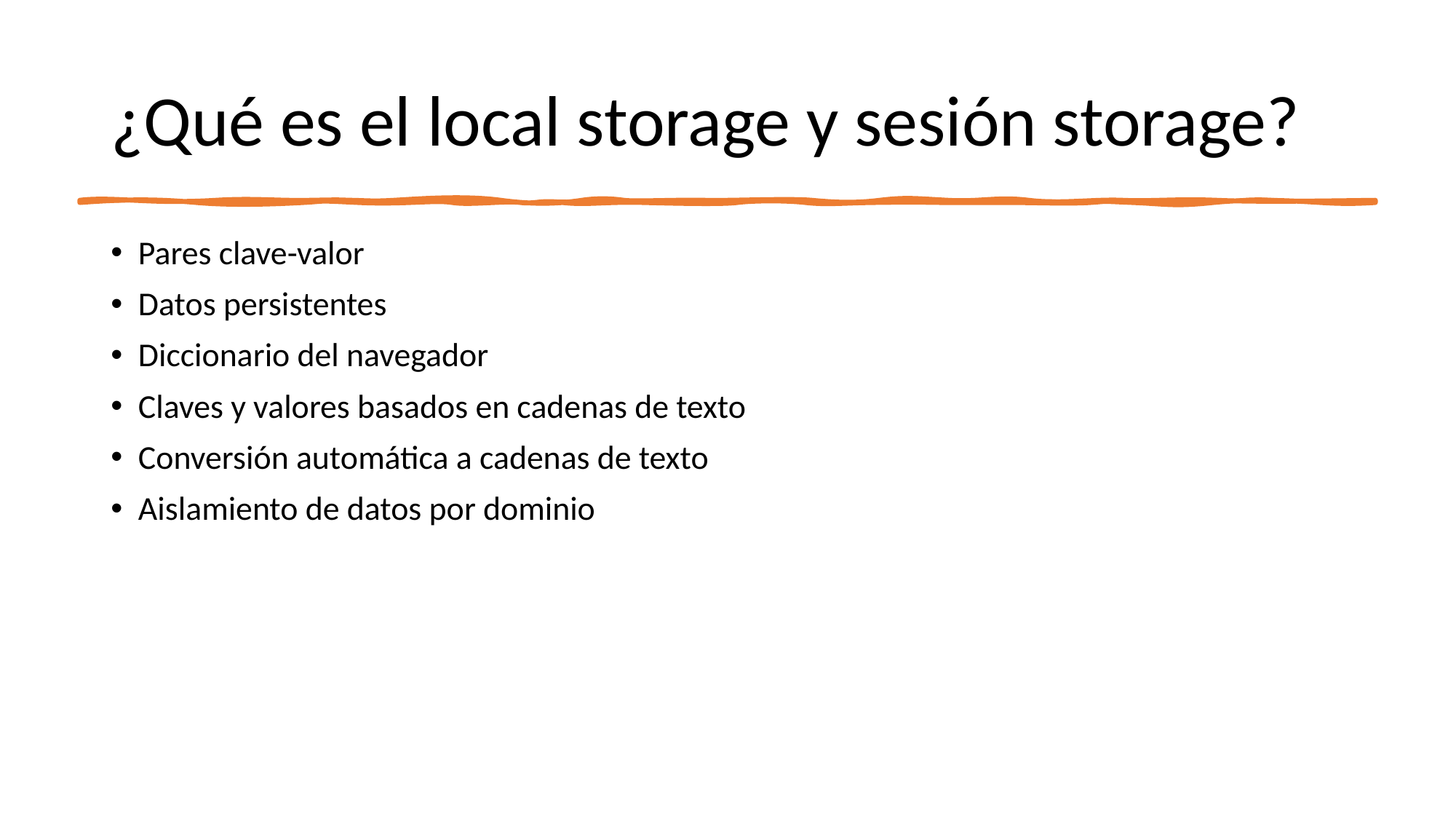

# ¿Qué es el local storage y sesión storage?

Pares clave-valor
Datos persistentes
Diccionario del navegador
Claves y valores basados en cadenas de texto
Conversión automática a cadenas de texto
Aislamiento de datos por dominio